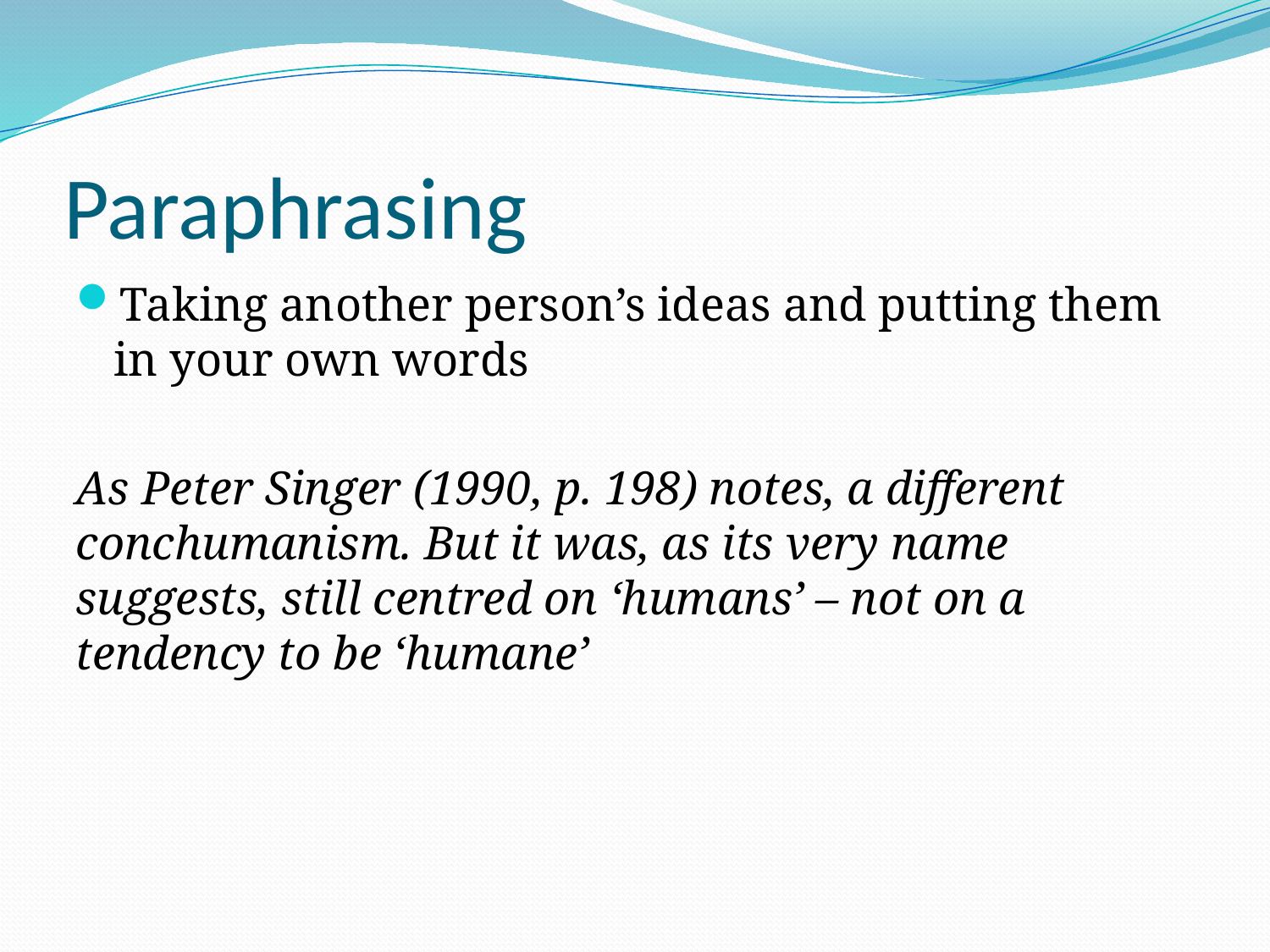

# Paraphrasing
Taking another person’s ideas and putting them in your own words

As Peter Singer (1990, p. 198) notes, a different conchumanism. But it was, as its very name suggests, still centred on ‘humans’ – not on a tendency to be ‘humane’